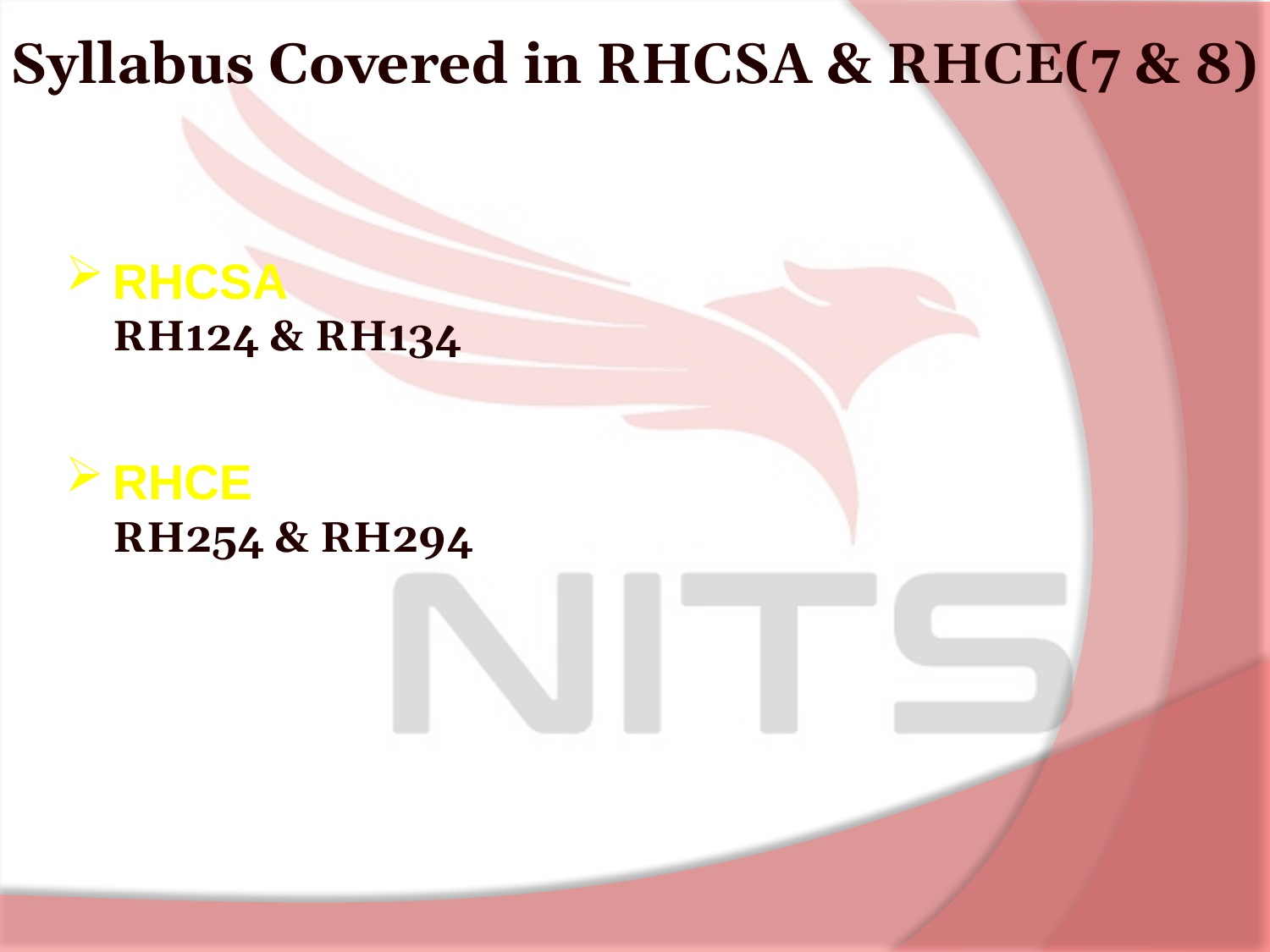

Syllabus Covered in RHCSA & RHCE(7 & 8)
RHCSA
RH124 & RH134
RHCE
RH254 & RH294